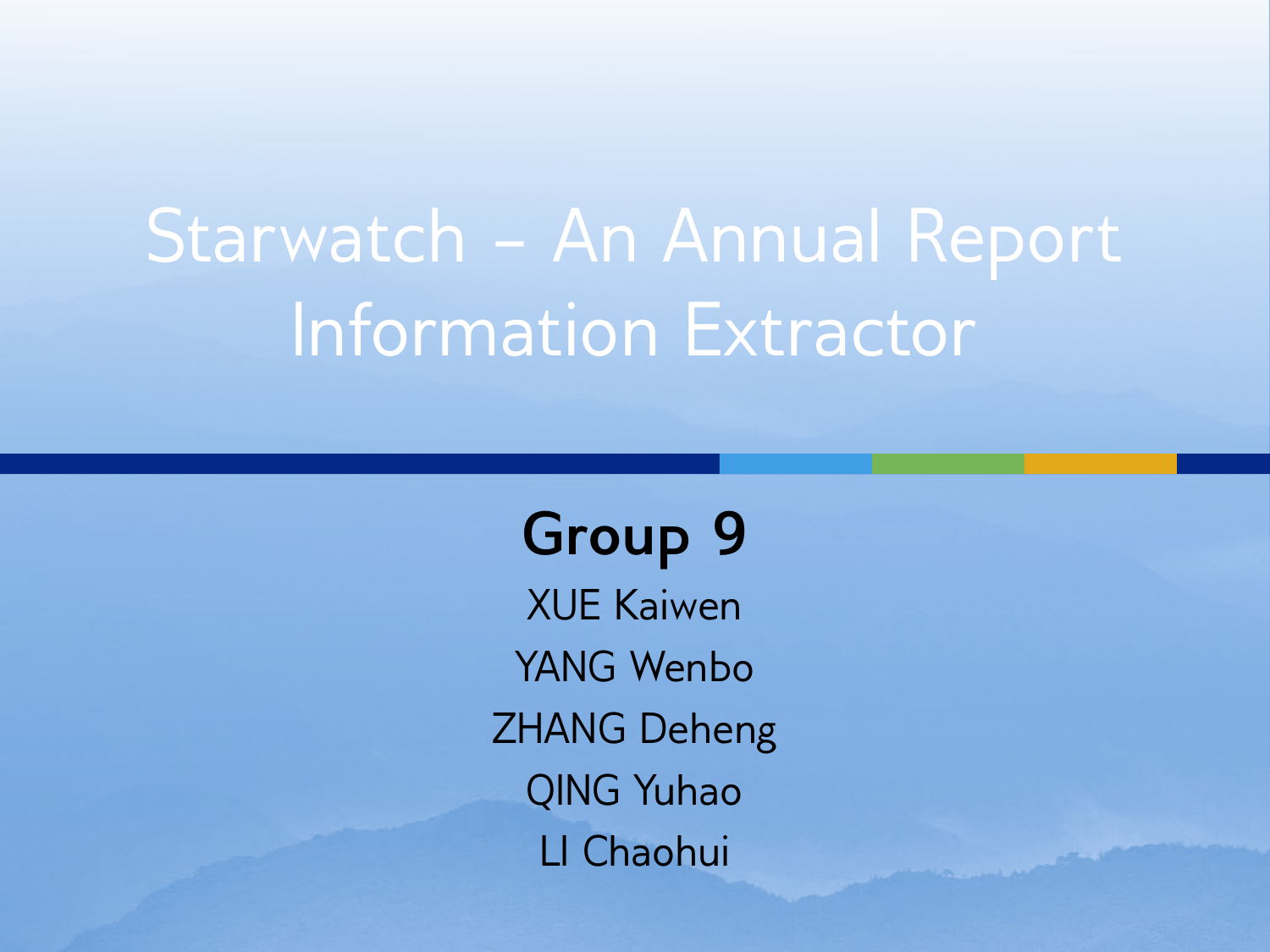

# Starwatch – An Annual Report Information Extractor
Group 9
XUE Kaiwen
YANG Wenbo
ZHANG Deheng
QING Yuhao
LI Chaohui